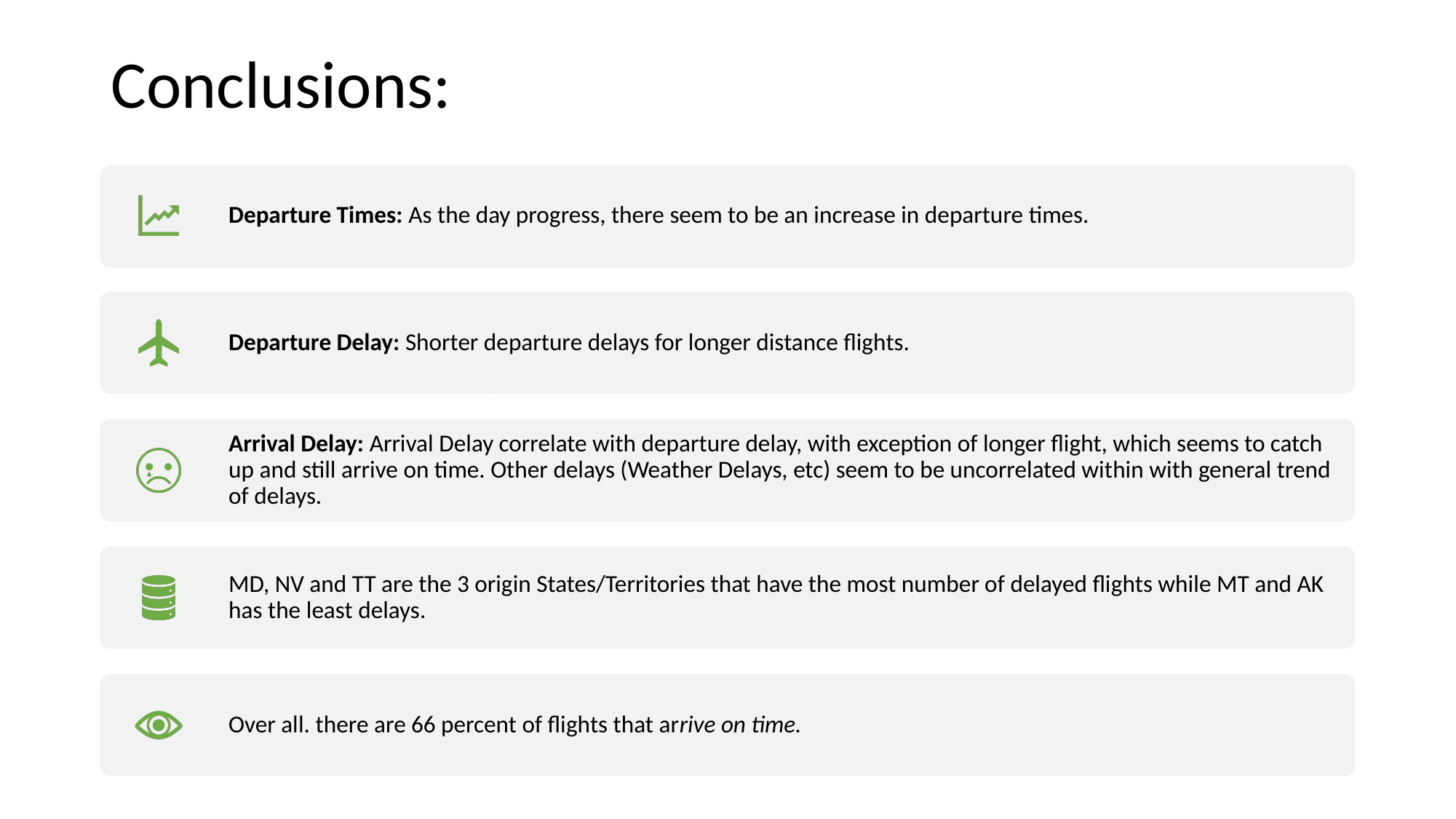

# Conclusions:
Departure Times: As the day progress, there seem to be an increase in departure times.
Departure Delay: Shorter departure delays for longer distance flights.
Arrival Delay: Arrival Delay correlate with departure delay, with exception of longer flight, which seems to catch up and still arrive on time. Other delays (Weather Delays, etc) seem to be uncorrelated within with general trend of delays.
MD, NV and TT are the 3 origin States/Territories that have the most number of delayed flights while MT and AK has the least delays.
Over all. there are 66 percent of flights that arrive on time.